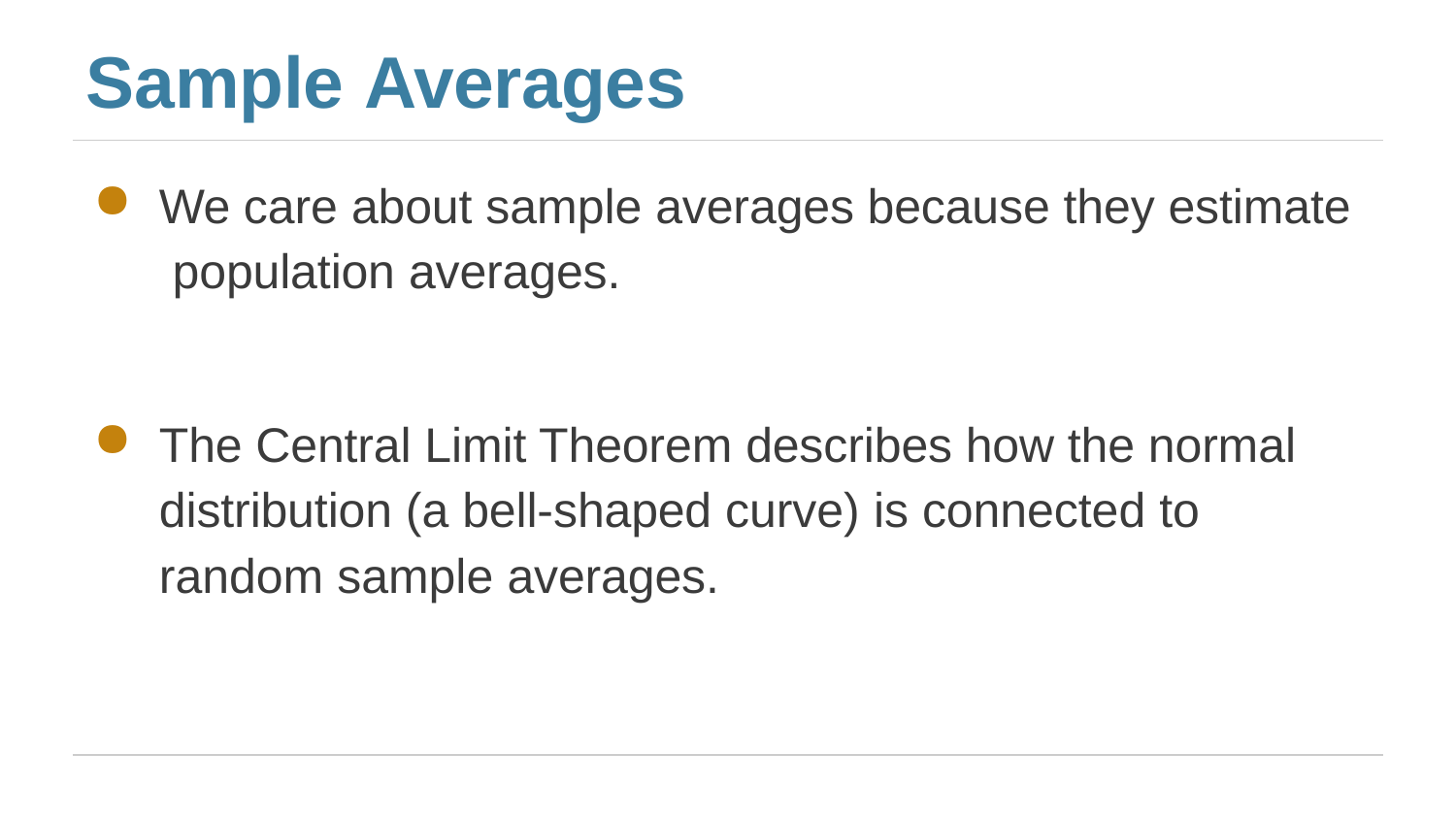

# Sample Averages
We care about sample averages because they estimate  population averages.

The Central Limit Theorem describes how the normal  distribution (a bell-shaped curve) is connected to  random sample averages.